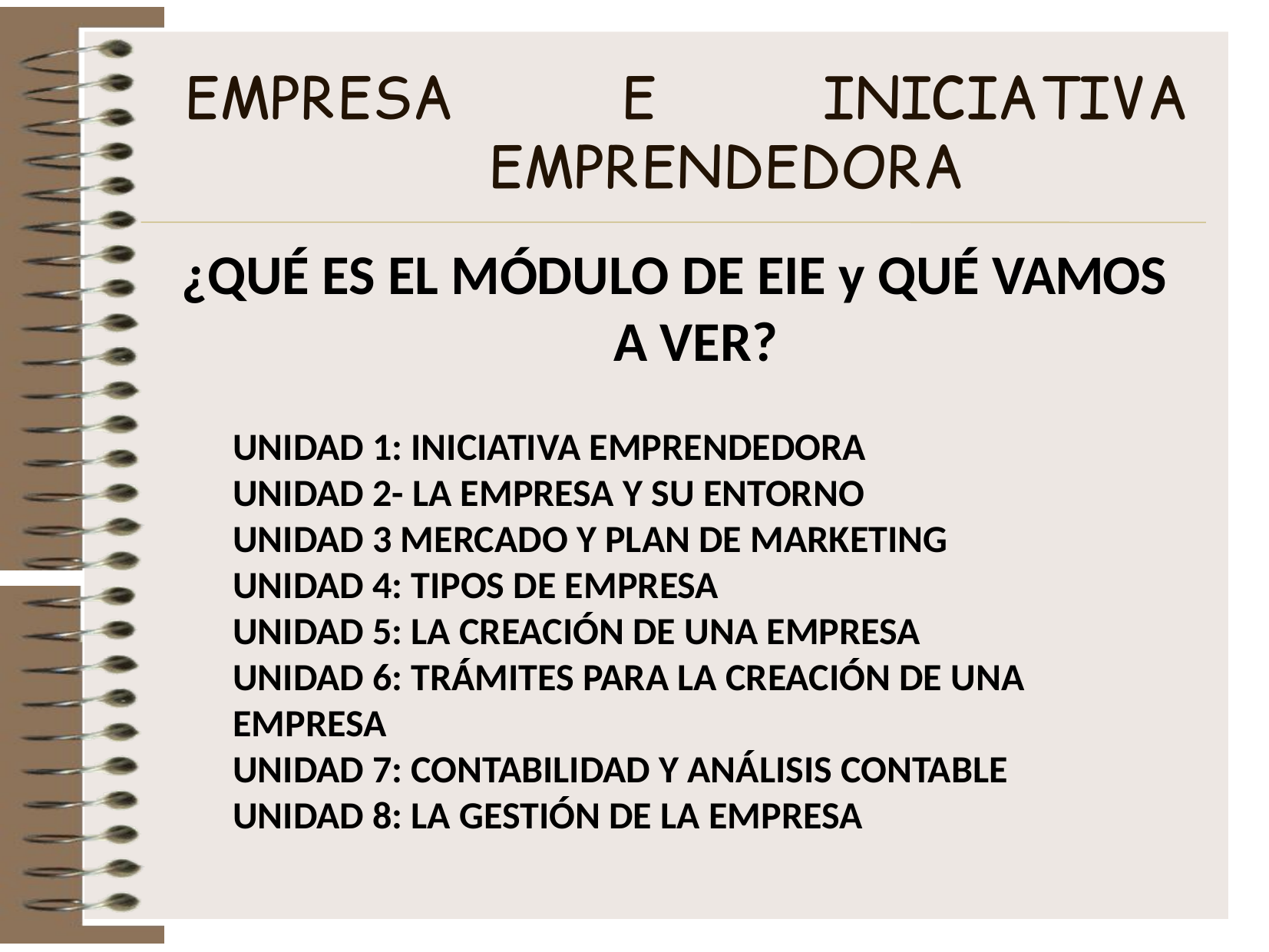

# EMPRESA E INICIATIVA EMPRENDEDORA
¿QUÉ ES EL MÓDULO DE EIE y QUÉ VAMOS
A VER?

UNIDAD 1: INICIATIVA EMPRENDEDORA
UNIDAD 2- LA EMPRESA Y SU ENTORNO
UNIDAD 3 MERCADO Y PLAN DE MARKETING
UNIDAD 4: TIPOS DE EMPRESA
UNIDAD 5: LA CREACIÓN DE UNA EMPRESA
UNIDAD 6: TRÁMITES PARA LA CREACIÓN DE UNA EMPRESA
UNIDAD 7: CONTABILIDAD Y ANÁLISIS CONTABLE
UNIDAD 8: LA GESTIÓN DE LA EMPRESA